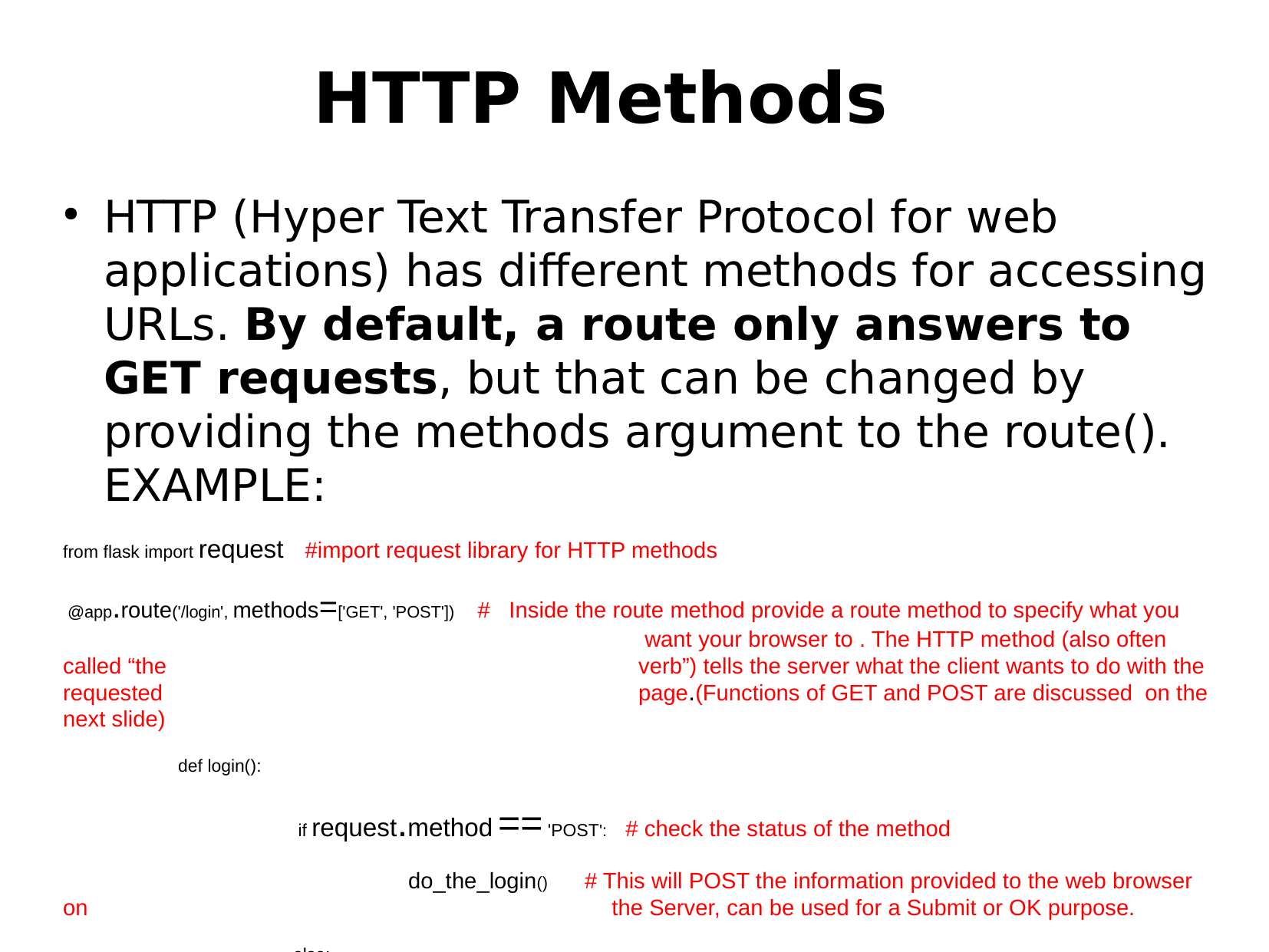

# HTTP Methods
HTTP (Hyper Text Transfer Protocol for web applications) has different methods for accessing URLs. By default, a route only answers to GET requests, but that can be changed by providing the methods argument to the route(). EXAMPLE:
from flask import request   #import request library for HTTP methods
 @app.route('/login', methods=['GET', 'POST'])     #   Inside the route method provide a route method to specify what you 			               		 want your browser to . The HTTP method (also often called “the 					verb”) tells the server what the client wants to do with the requested 					page.(Functions of GET and POST are discussed  on the next slide)
	def login():
		 if request.method == 'POST':    # check the status of the method
			do_the_login()        # This will POST the information provided to the web browser on 				              the Server, can be used for a Submit or OK purpose.
		else:
			show_the_login_form()                       # This will tell the web browser to call the web server (on 						    Raspberry pi)  and GET  and display the login form on 						    the browser